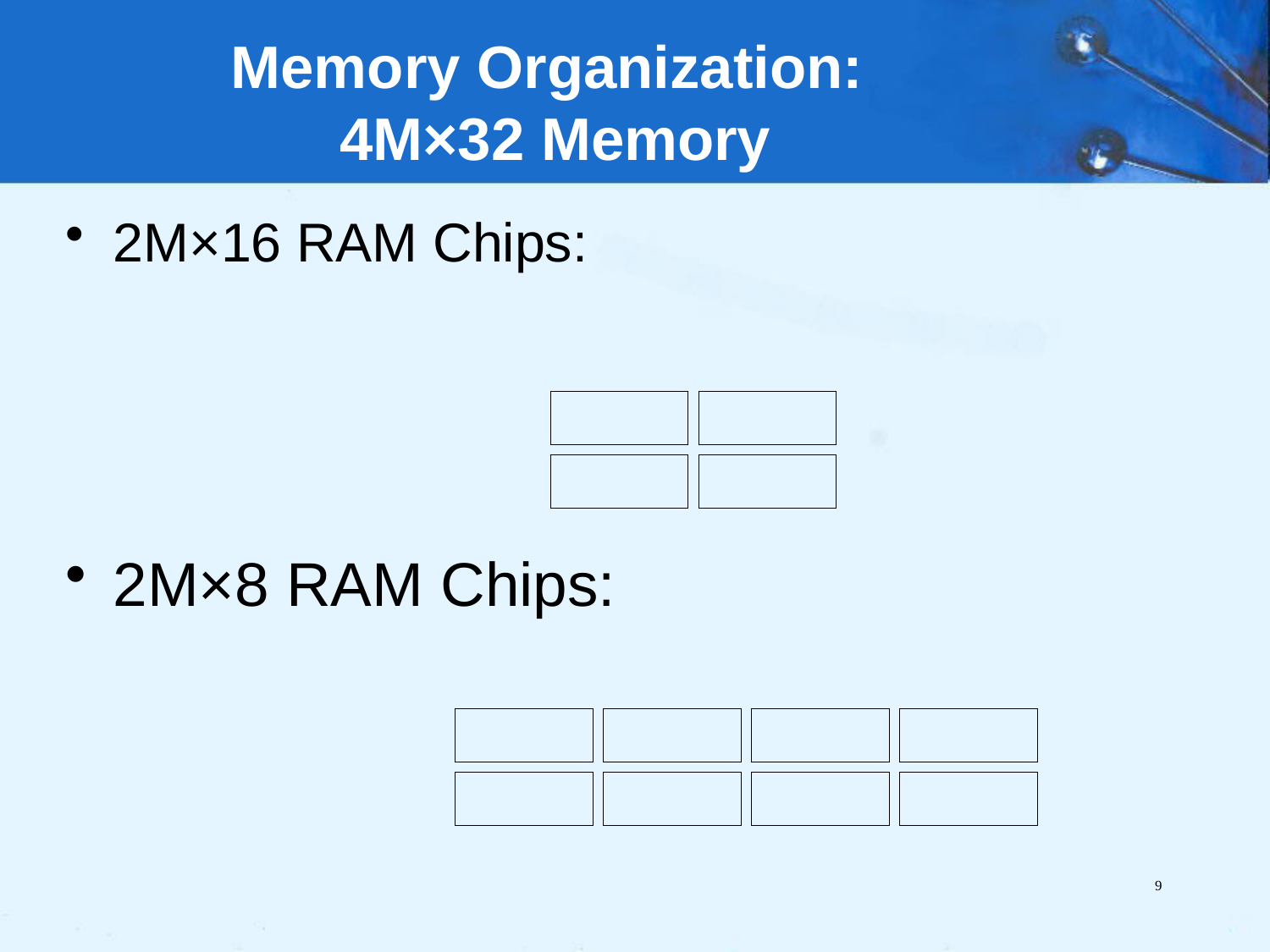

Memory Organization:
4M×32 Memory
2M×16 RAM Chips:

2M×8 RAM Chips:

9